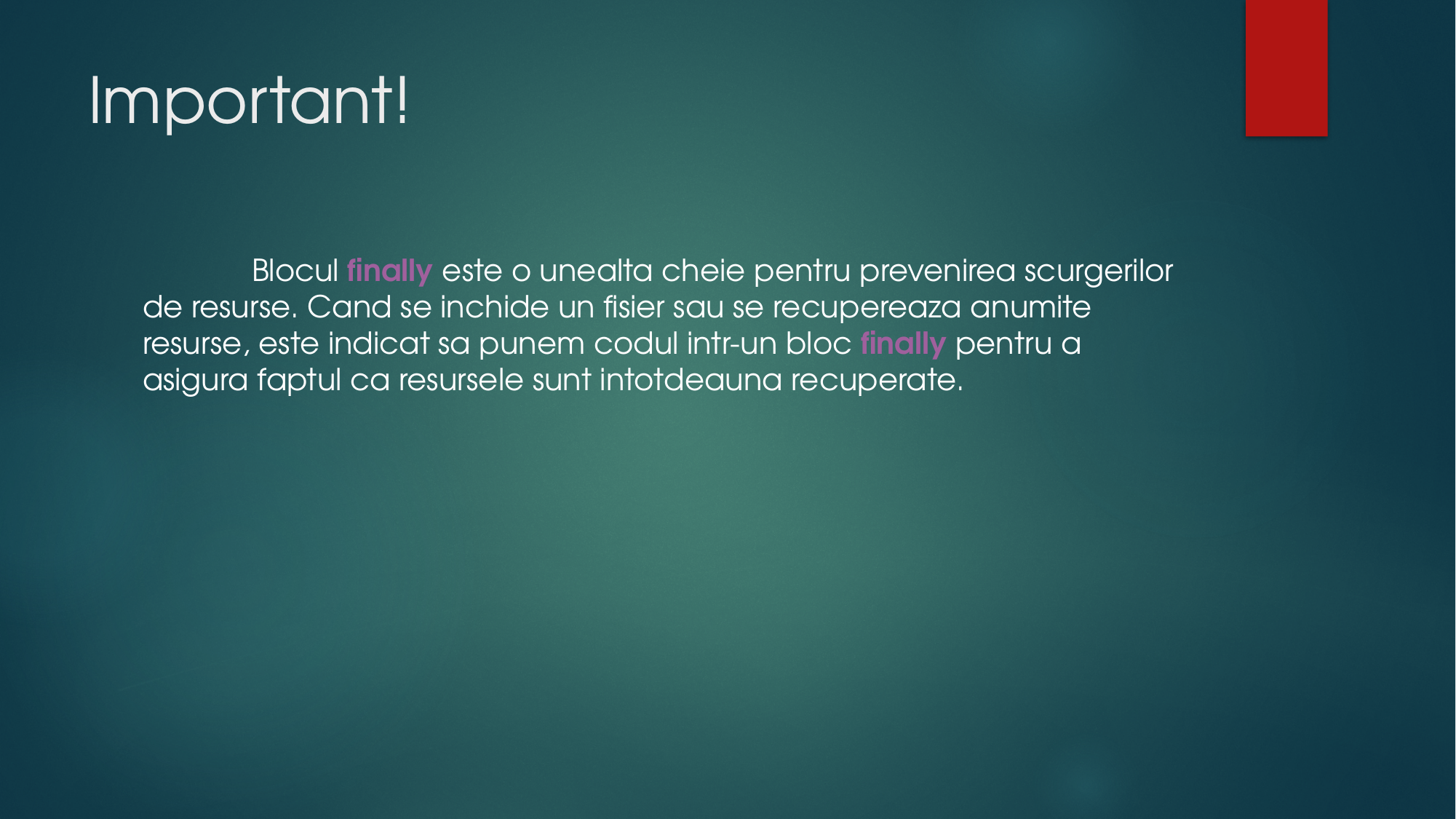

# Important!
	Blocul finally este o unealta cheie pentru prevenirea scurgerilor de resurse. Cand se inchide un fisier sau se recupereaza anumite resurse, este indicat sa punem codul intr-un bloc finally pentru a asigura faptul ca resursele sunt intotdeauna recuperate.